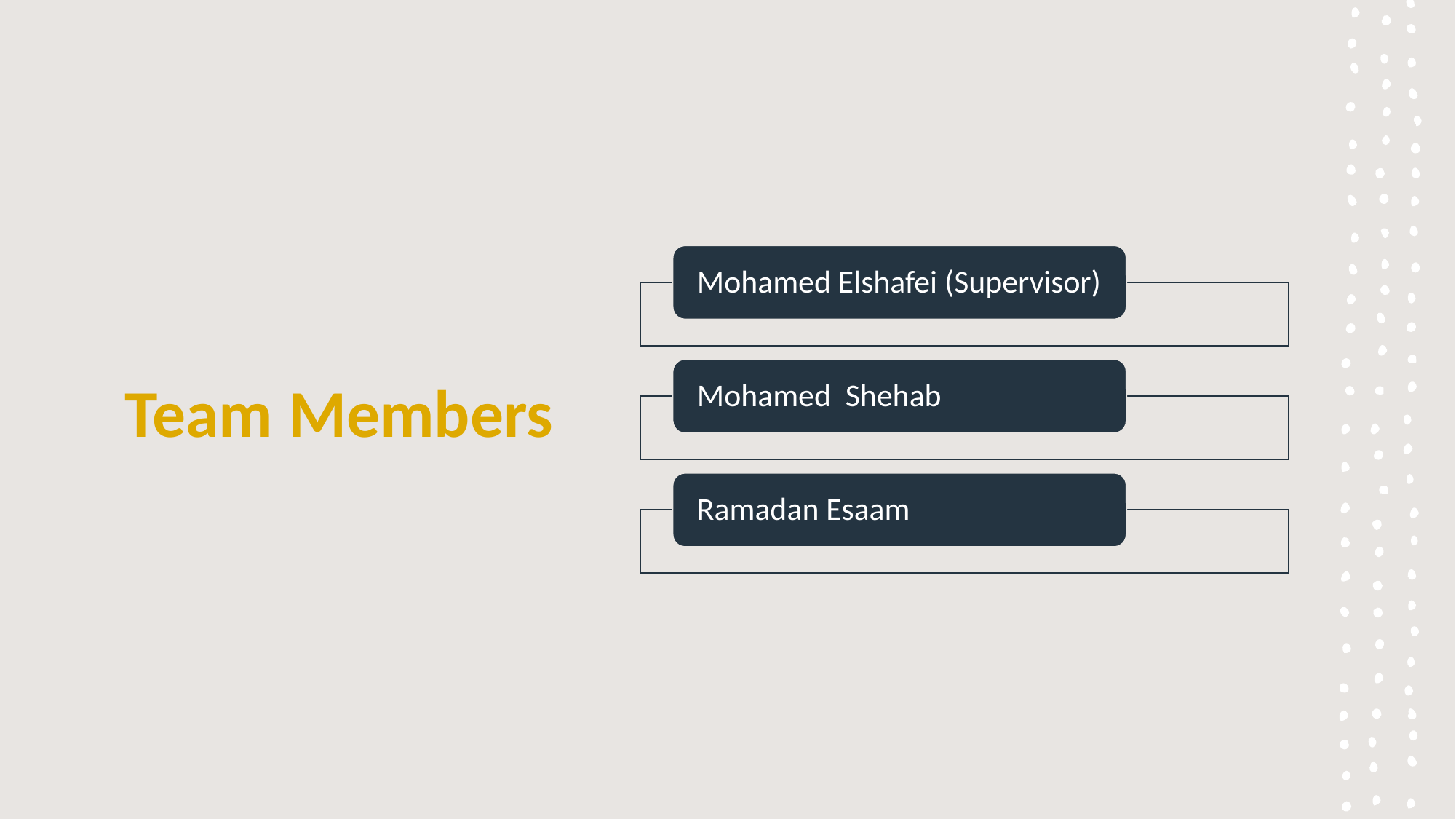

Mohamed Elshafei (Supervisor)
Mohamed  Shehab
Ramadan Esaam
# Team Members